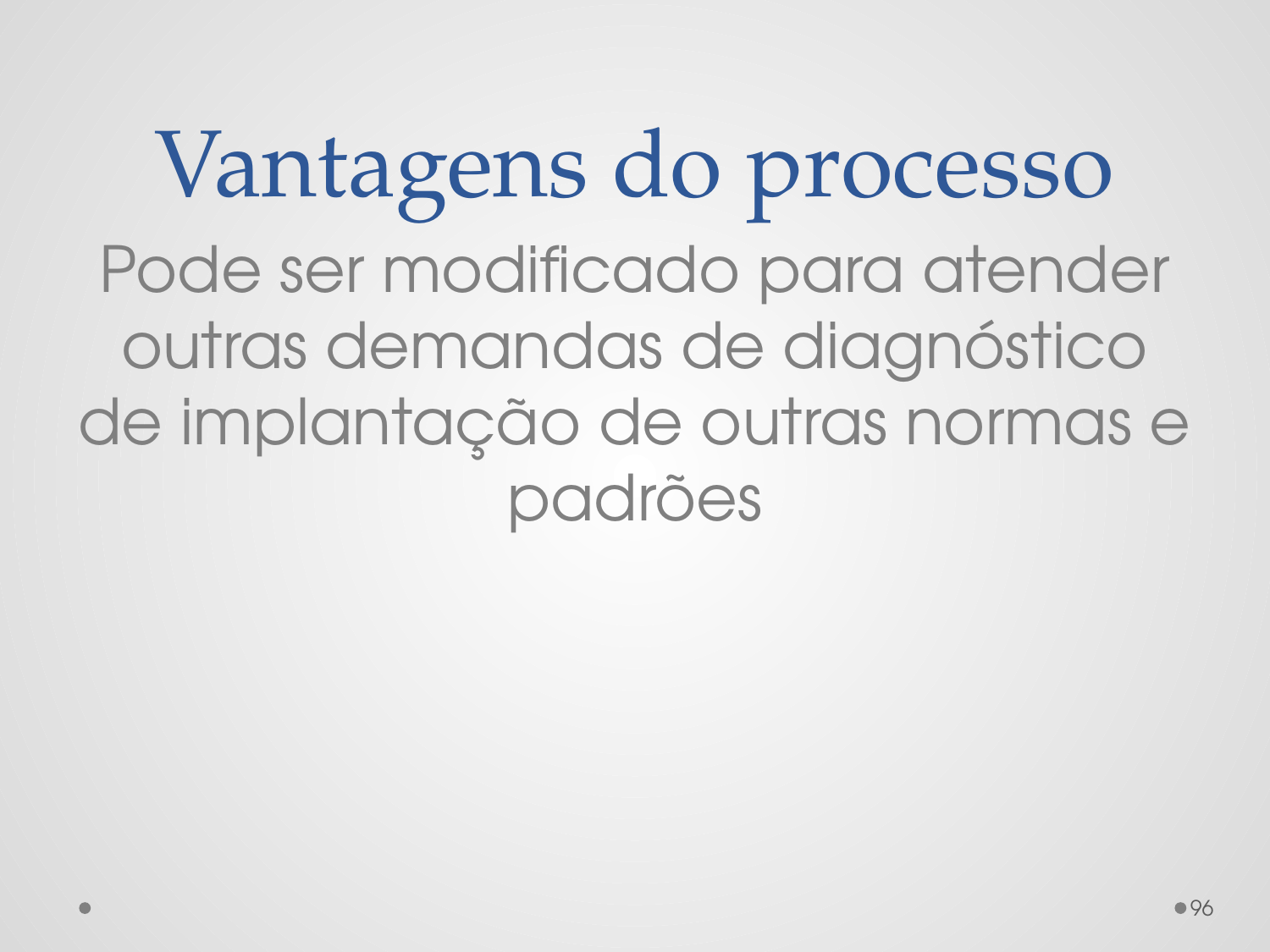

# Vantagens do processo
Pode ser modificado para atender outras demandas de diagnóstico de implantação de outras normas e padrões
96